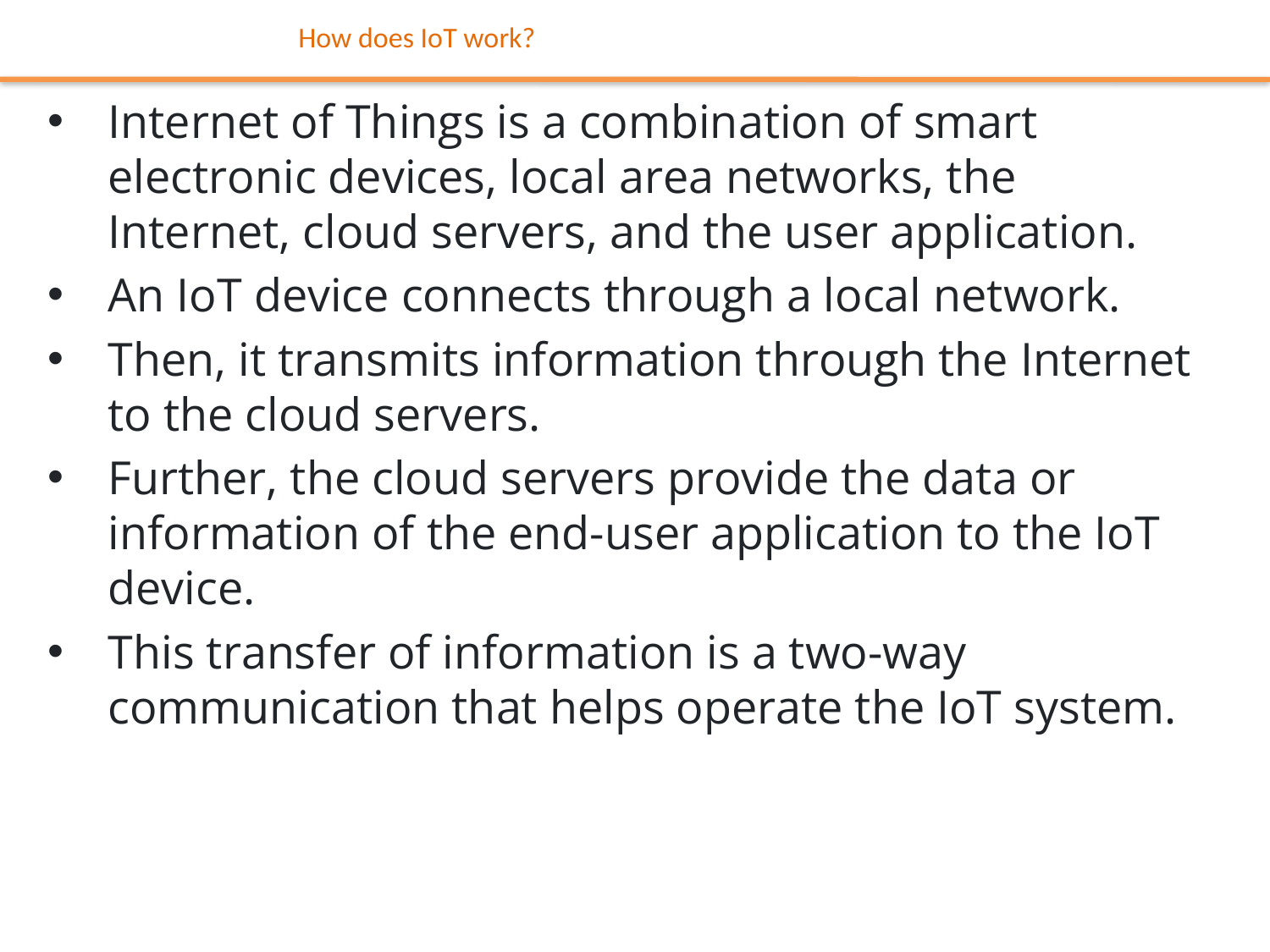

# How does IoT work?
Internet of Things is a combination of smart electronic devices, local area networks, the Internet, cloud servers, and the user application.
An IoT device connects through a local network.
Then, it transmits information through the Internet to the cloud servers.
Further, the cloud servers provide the data or information of the end-user application to the IoT device.
This transfer of information is a two-way communication that helps operate the IoT system.